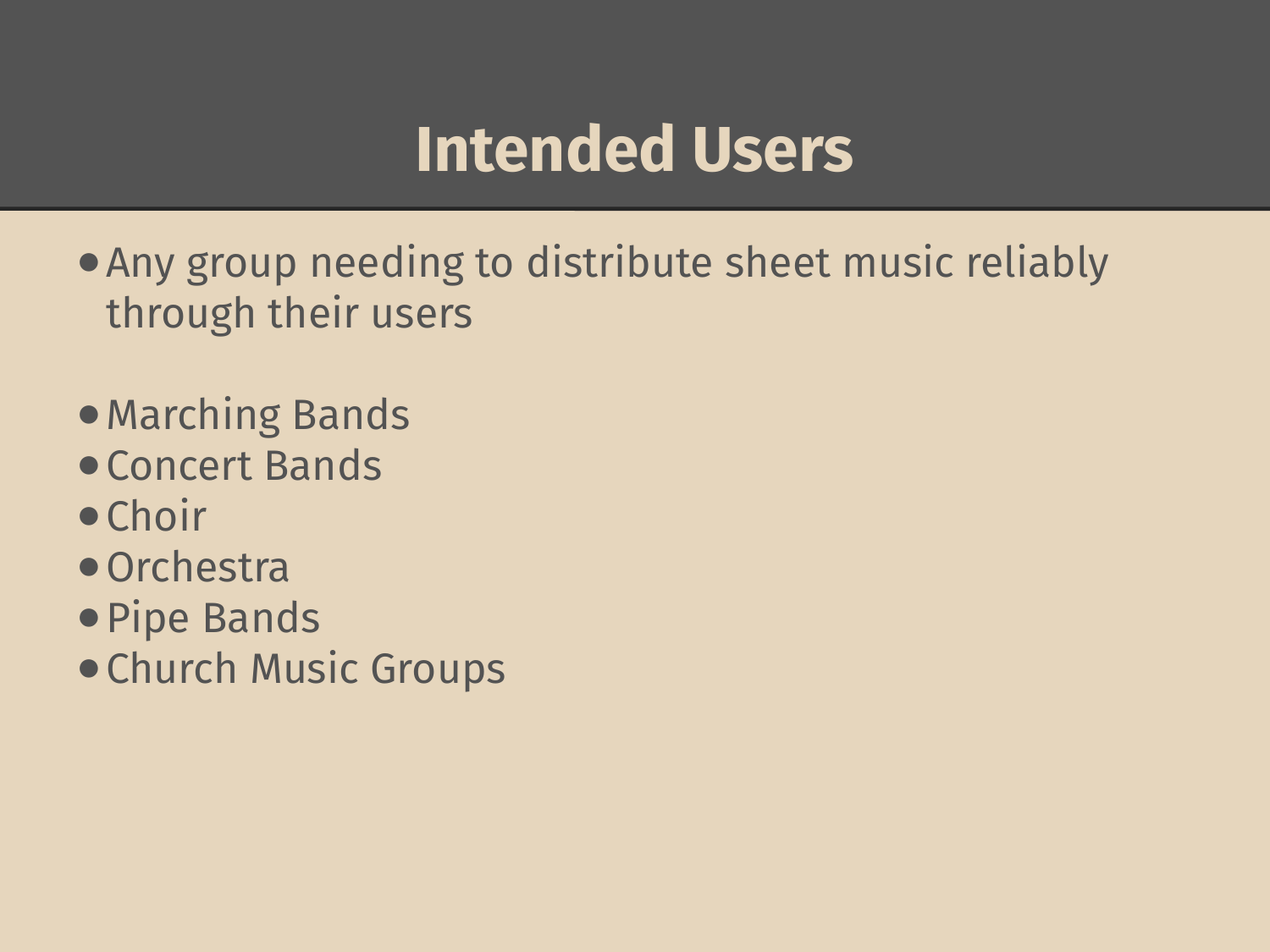

Intended Users
Any group needing to distribute sheet music reliably through their users

Marching Bands
Concert Bands
Choir
Orchestra
Pipe Bands
Church Music Groups